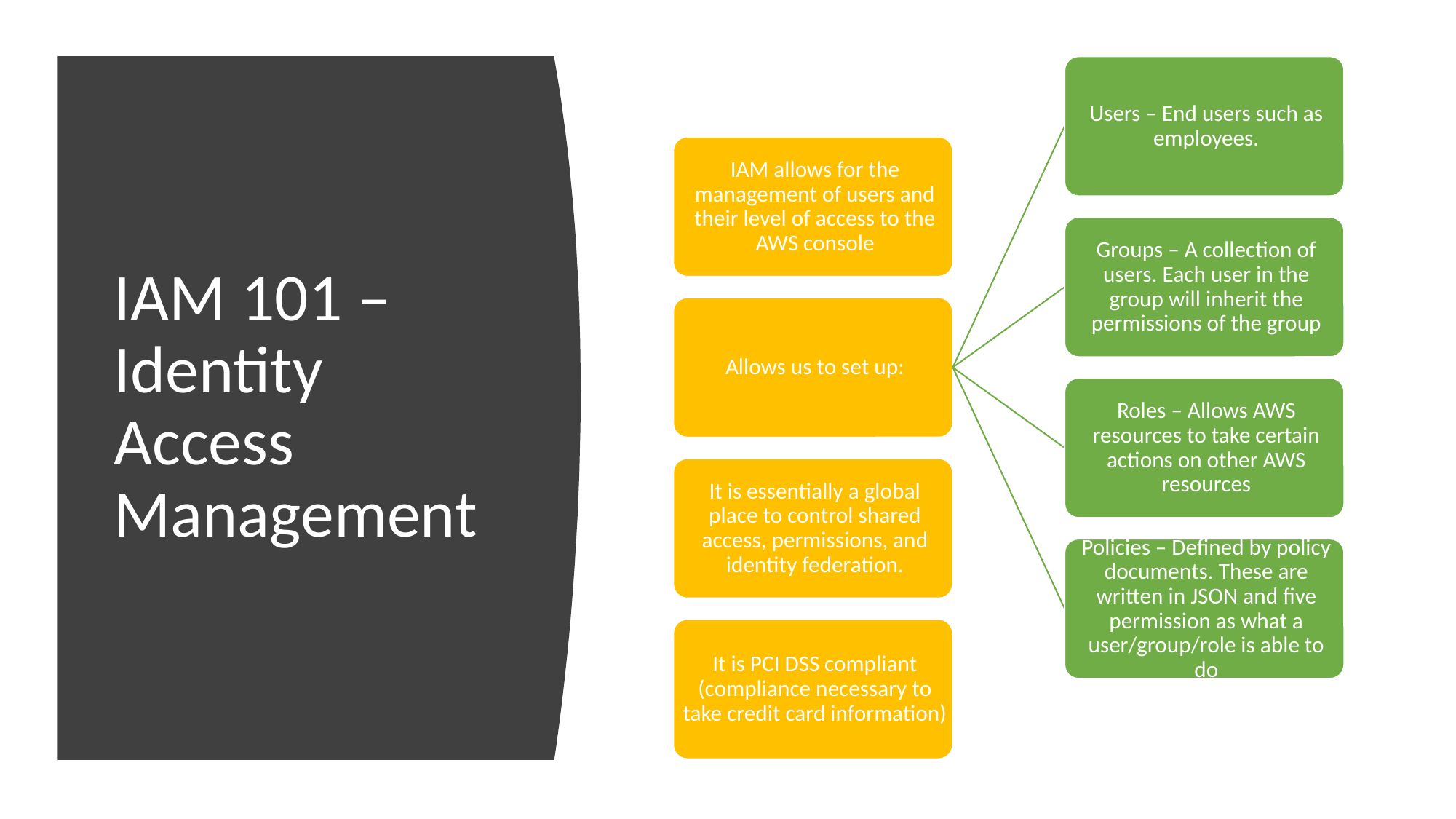

IAM allows for the management of users and their level of access to the AWS console
Allows us to set up:

Users – End users such as employees.

Groups – A collection of users. Each user in the group will inherit the permissions of the group

Roles – Allows AWS resources to take certain actions on other AWS resources

Policies – Defined by policy documents. These are written in JSON and five permission as what a user/group/role is able to do
It is essentially a global place to control shared access, permissions, and identity federation.
It is PCI DSS compliant (compliance necessary to take credit card information)

# IAM 101 – Identity Access Management